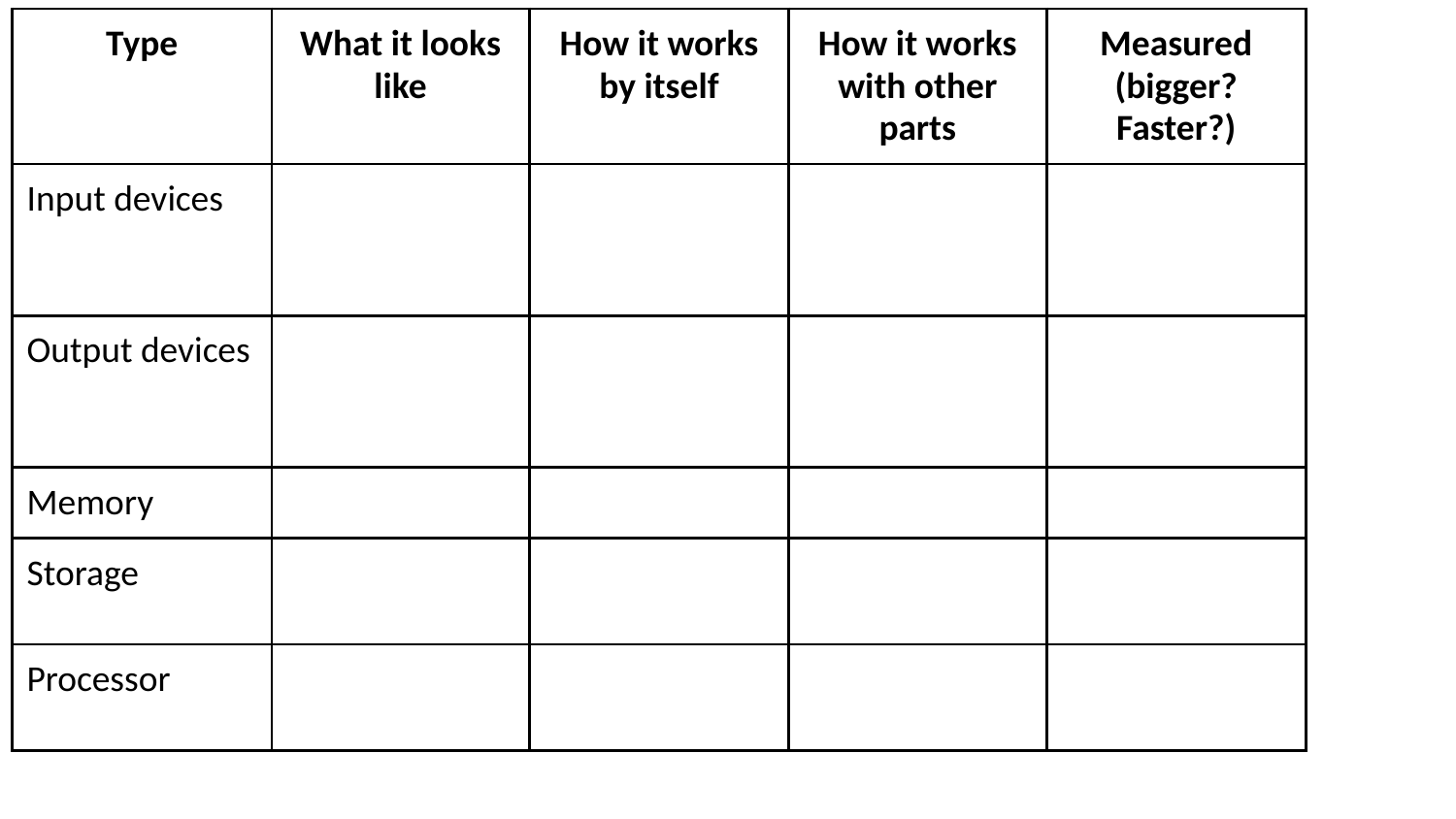

| Type | What it looks like | How it works by itself | How it works with other parts | Measured (bigger? Faster?) |
| --- | --- | --- | --- | --- |
| Input devices |  |  |  |  |
| Output devices |  |  |  |  |
| Memory |  |  |  |  |
| Storage |  |  |  |  |
| Processor |  |  |  |  |